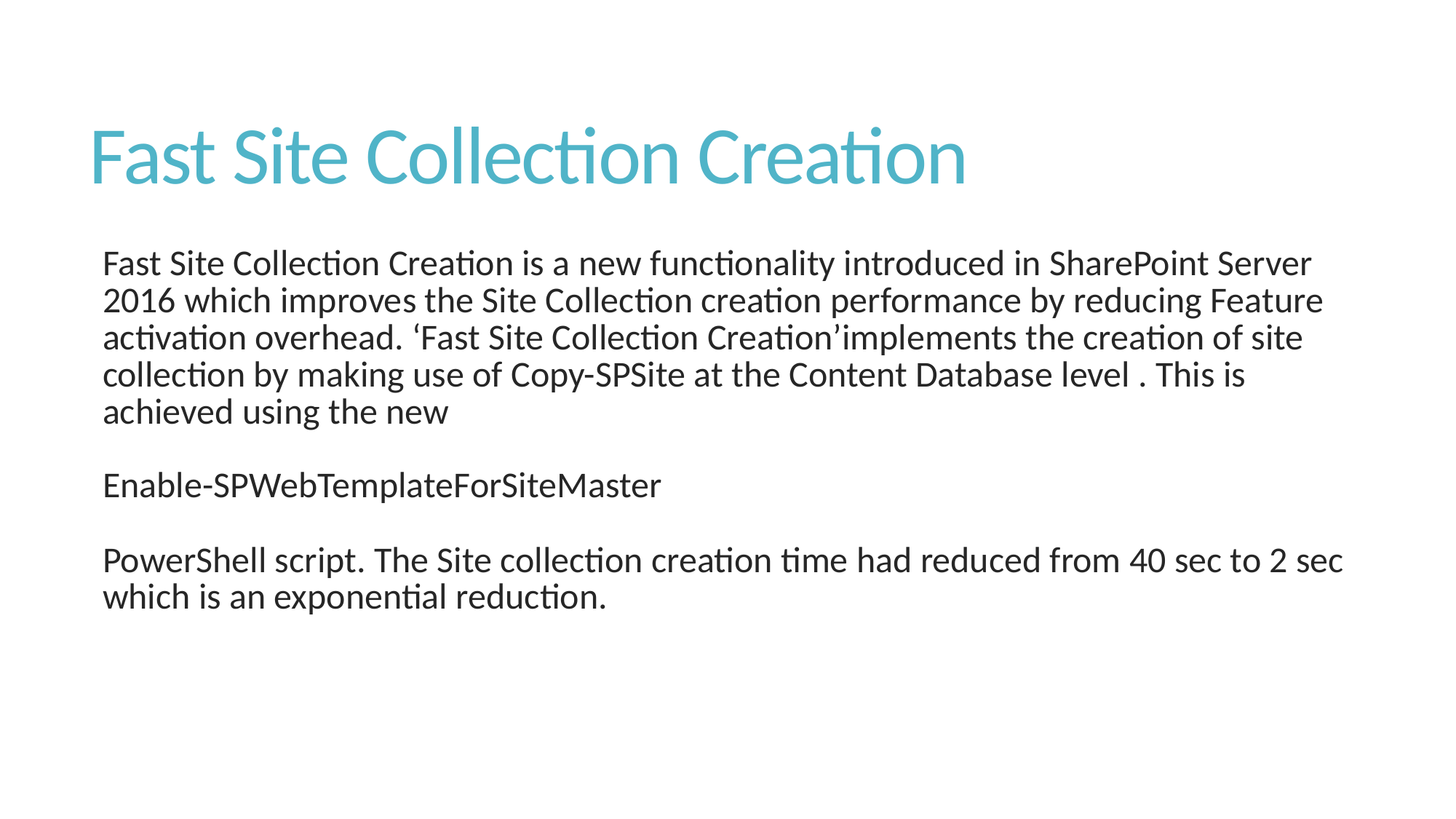

# Fast Site Collection Creation
Fast Site Collection Creation is a new functionality introduced in SharePoint Server 2016 which improves the Site Collection creation performance by reducing Feature activation overhead. ‘Fast Site Collection Creation’implements the creation of site collection by making use of Copy-SPSite at the Content Database level . This is achieved using the new 
Enable-SPWebTemplateForSiteMaster
PowerShell script. The Site collection creation time had reduced from 40 sec to 2 sec which is an exponential reduction.